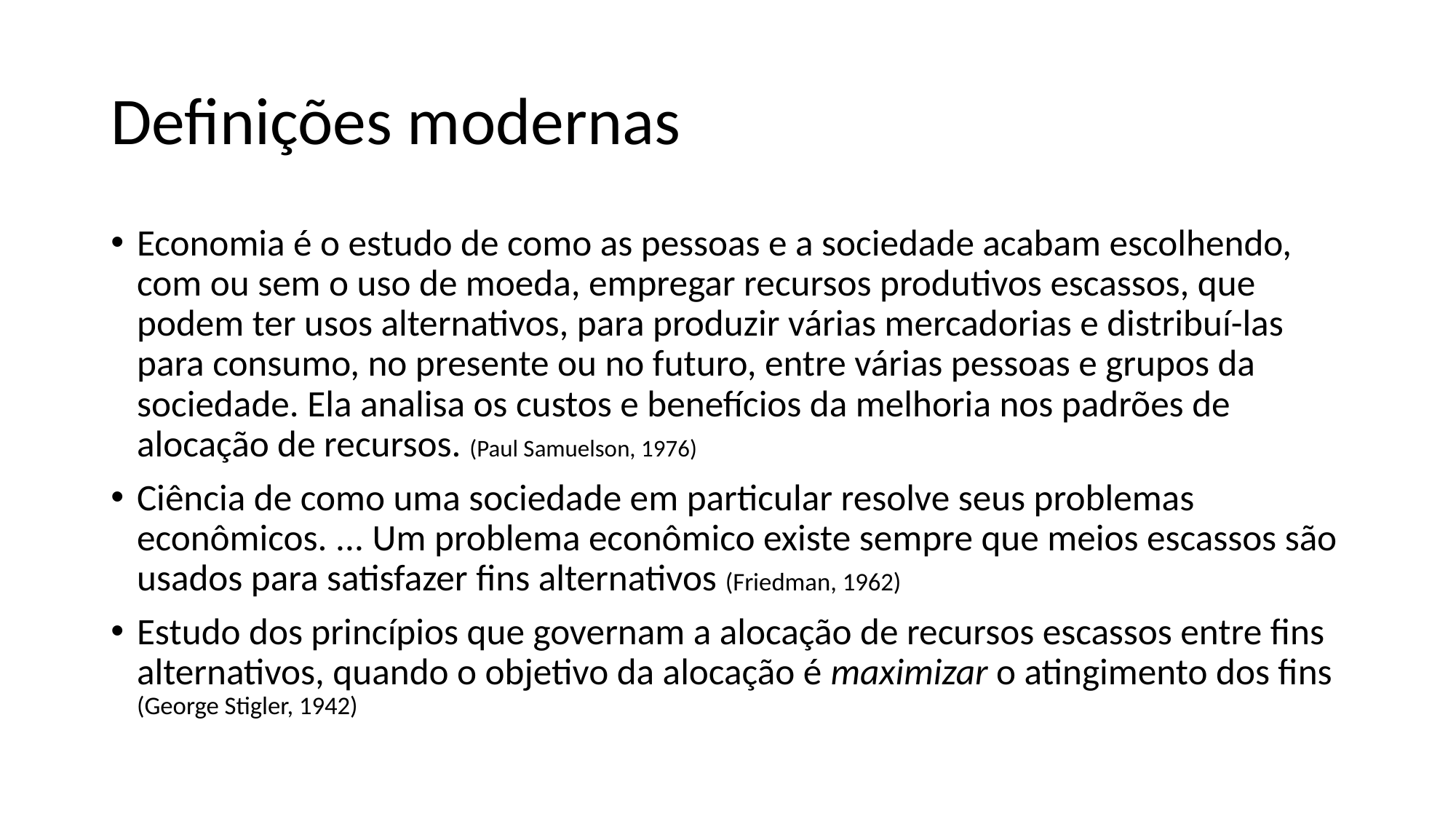

# Definições modernas
Economia é o estudo de como as pessoas e a sociedade acabam escolhendo, com ou sem o uso de moeda, empregar recursos produtivos escassos, que podem ter usos alternativos, para produzir várias mercadorias e distribuí-las para consumo, no presente ou no futuro, entre várias pessoas e grupos da sociedade. Ela analisa os custos e benefícios da melhoria nos padrões de alocação de recursos. (Paul Samuelson, 1976)
Ciência de como uma sociedade em particular resolve seus problemas econômicos. ... Um problema econômico existe sempre que meios escassos são usados para satisfazer fins alternativos (Friedman, 1962)
Estudo dos princípios que governam a alocação de recursos escassos entre fins alternativos, quando o objetivo da alocação é maximizar o atingimento dos fins (George Stigler, 1942)